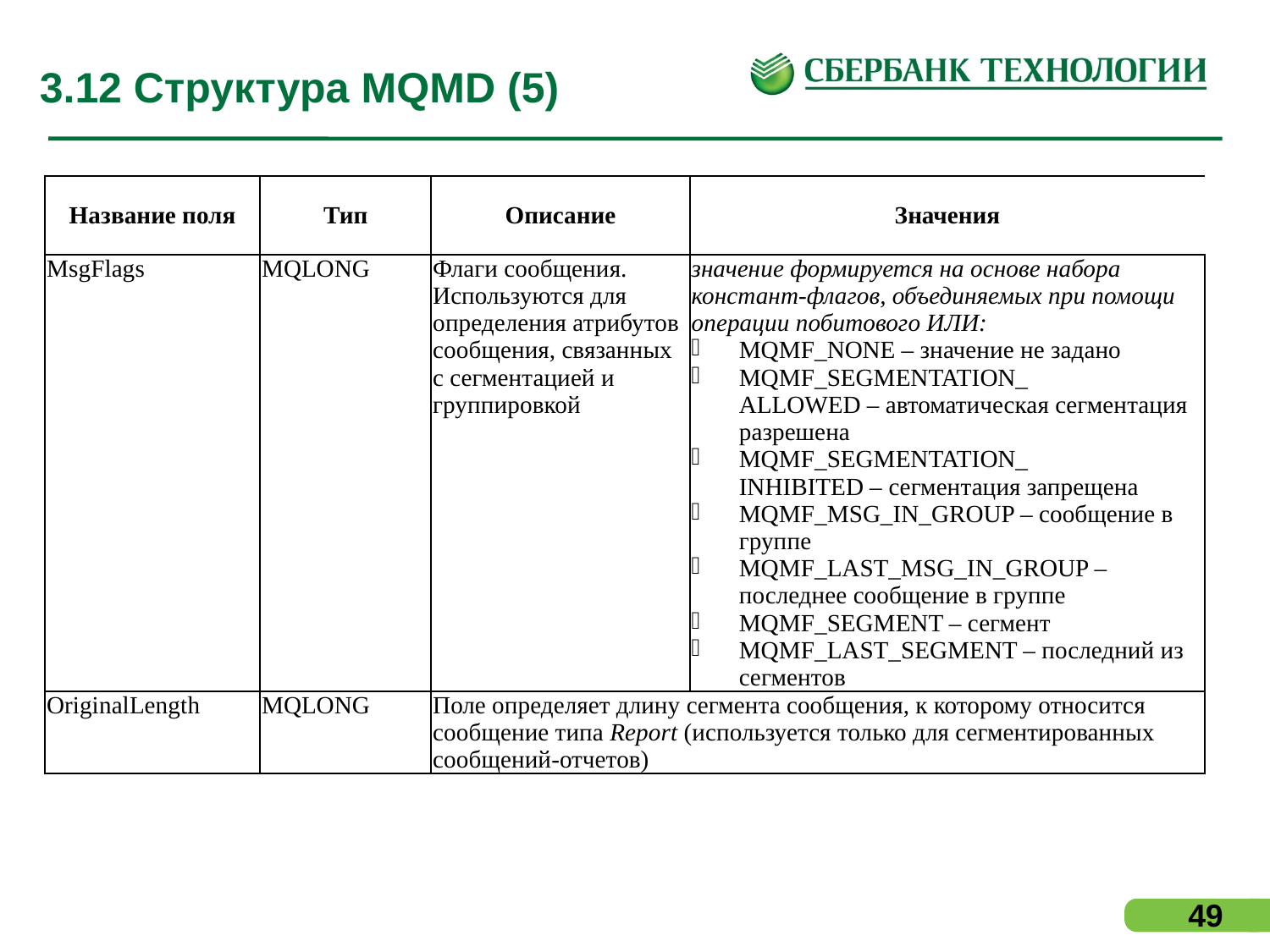

# 3.12 Структура MQMD (5)
| Название поля | Тип | Описание | Значения |
| --- | --- | --- | --- |
| MsgFlags | MQLONG | Флаги сообщения. Используются для определения атрибутов сообщения, связанных с сегментацией и группировкой | значение формируется на основе набора констант-флагов, объединяемых при помощи операции побитового ИЛИ: MQMF\_NONE – значение не задано MQMF\_SEGMENTATION\_ ALLOWED – автоматическая сегментация разрешена MQMF\_SEGMENTATION\_ INHIBITED – сегментация запрещена MQMF\_MSG\_IN\_GROUP – сообщение в группе MQMF\_LAST\_MSG\_IN\_GROUP – последнее сообщение в группе MQMF\_SEGMENT – сегмент MQMF\_LAST\_SEGMENT – последний из сегментов |
| OriginalLength | MQLONG | Поле определяет длину сегмента сообщения, к которому относится сообщение типа Report (используется только для сегментированных сообщений-отчетов) |  |